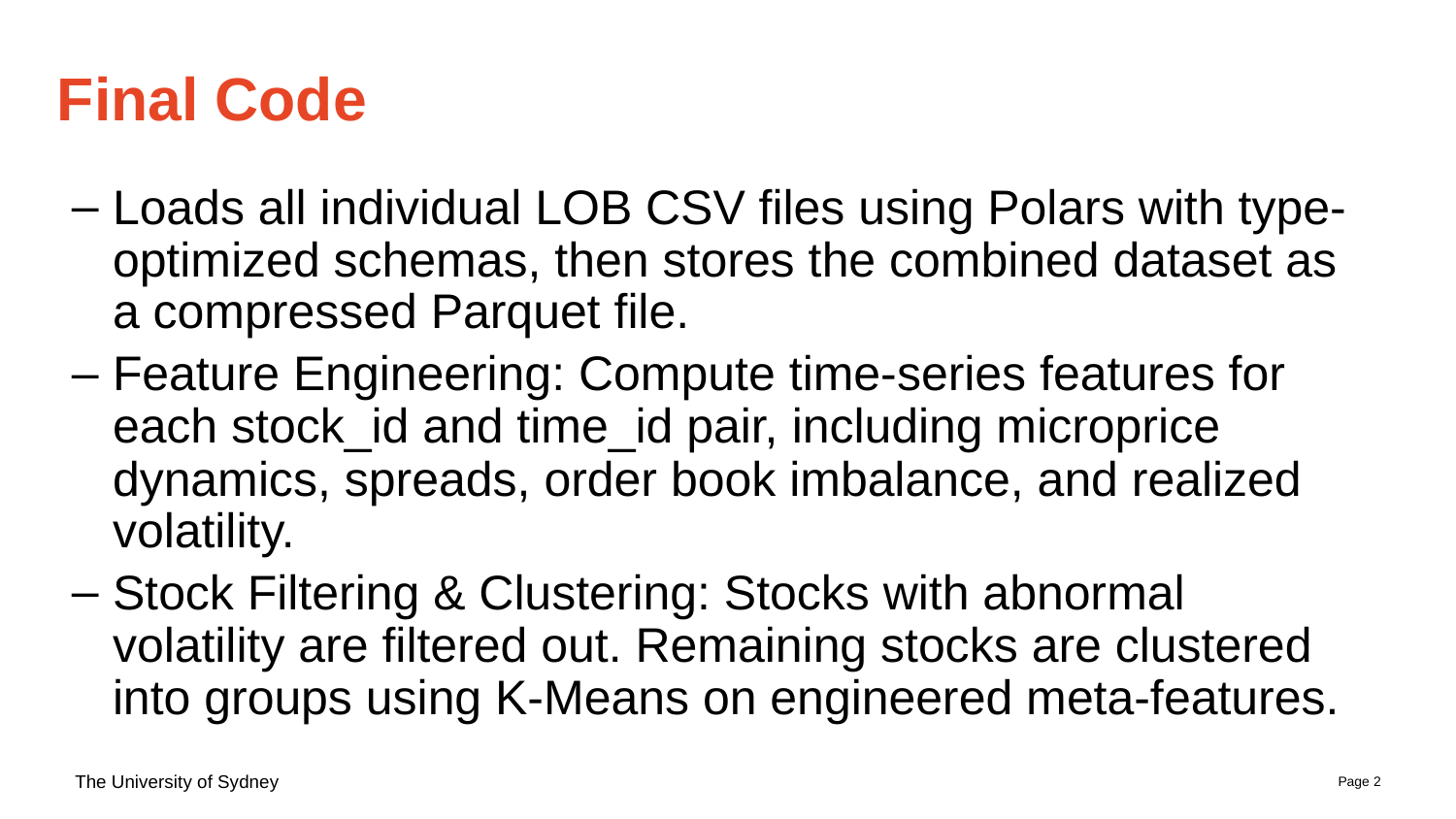

# Final Code
Loads all individual LOB CSV files using Polars with type-optimized schemas, then stores the combined dataset as a compressed Parquet file.
Feature Engineering: Compute time-series features for each stock_id and time_id pair, including microprice dynamics, spreads, order book imbalance, and realized volatility.
Stock Filtering & Clustering: Stocks with abnormal volatility are filtered out. Remaining stocks are clustered into groups using K-Means on engineered meta-features.